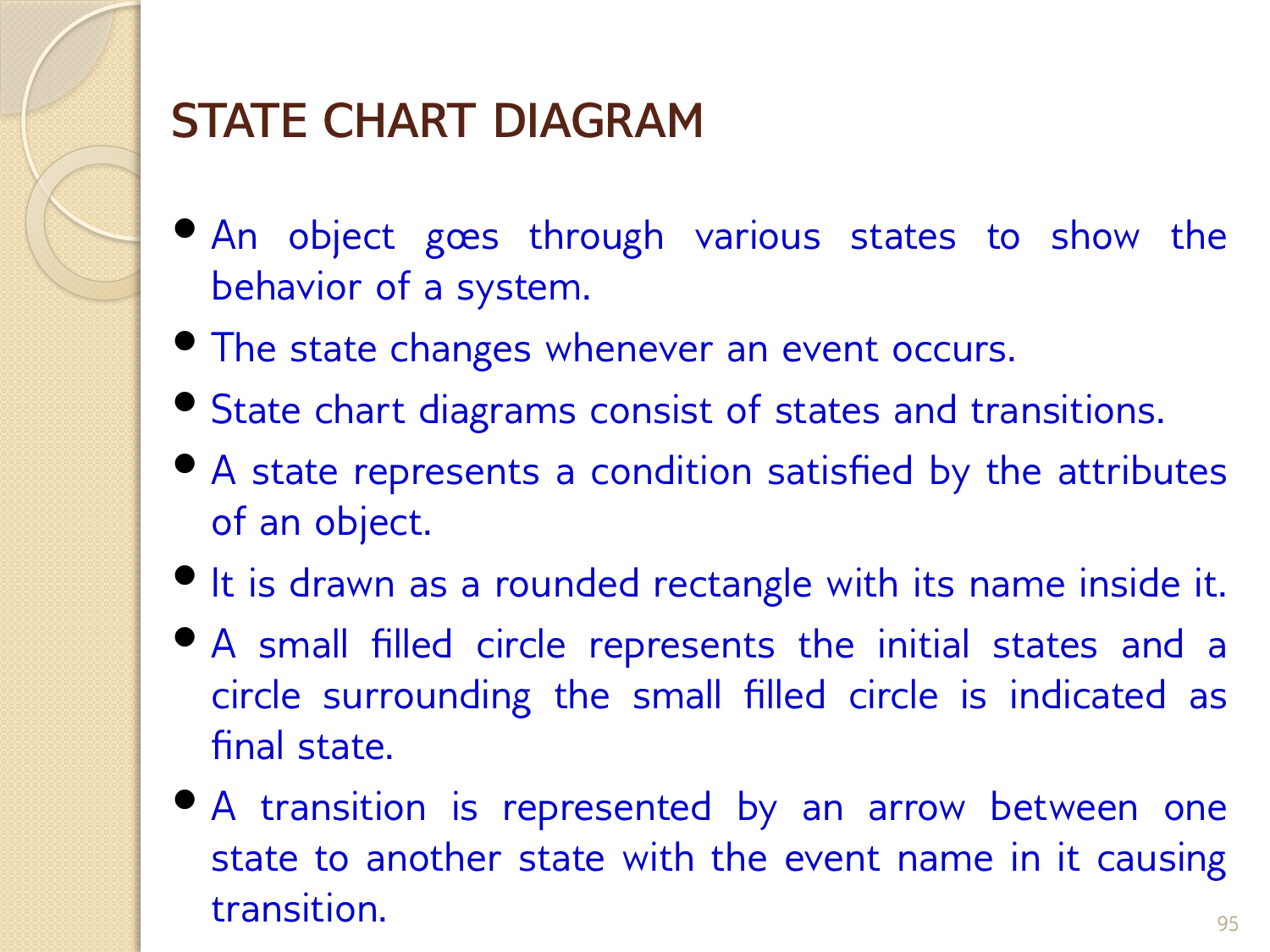

# STATE CHART DIAGRAM
An object goes through various states to show the behavior of a system.
The state changes whenever an event occurs.
State chart diagrams consist of states and transitions.
A state represents a condition satisfied by the attributes of an object.
It is drawn as a rounded rectangle with its name inside it.
A small filled circle represents the initial states and a circle surrounding the small filled circle is indicated as final state.
A transition is represented by an arrow between one state to another state with the event name in it causing transition.
95